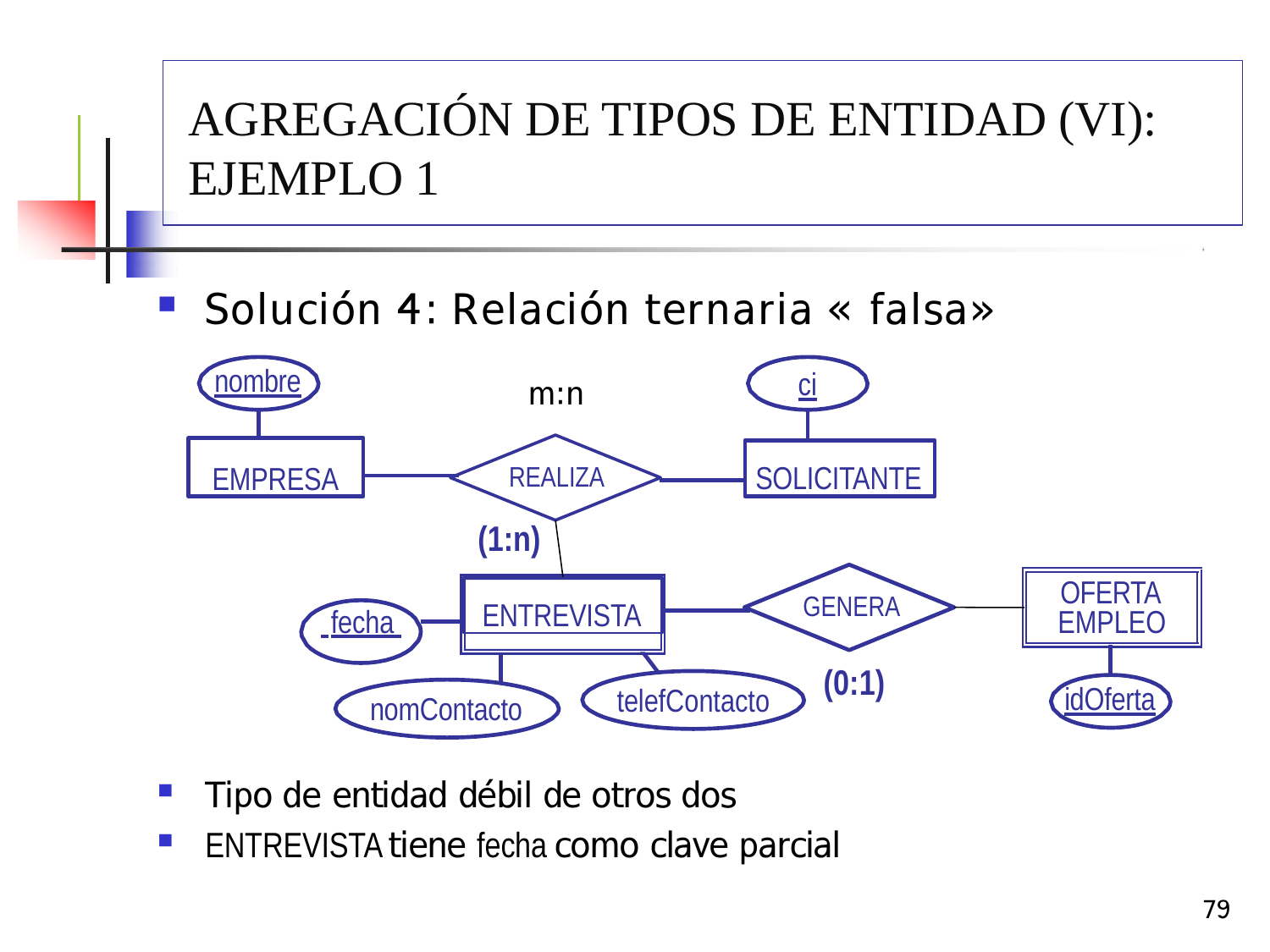

# Agregación de tipos de entidad (vi): Ejemplo 1

Solución 4: Relación ternaria « falsa»

nombre
ci
m:n

EMPRESA
REALIZA
(1:n)
SOLICITANTE

OFERTA  EMPLEO

ENTREVISTA

GENERA
 fecha

(0:1)

idOferta
telefContacto

nomContacto
Tipo de entidad débil de otros dos
ENTREVISTA tiene fecha como clave parcial
79